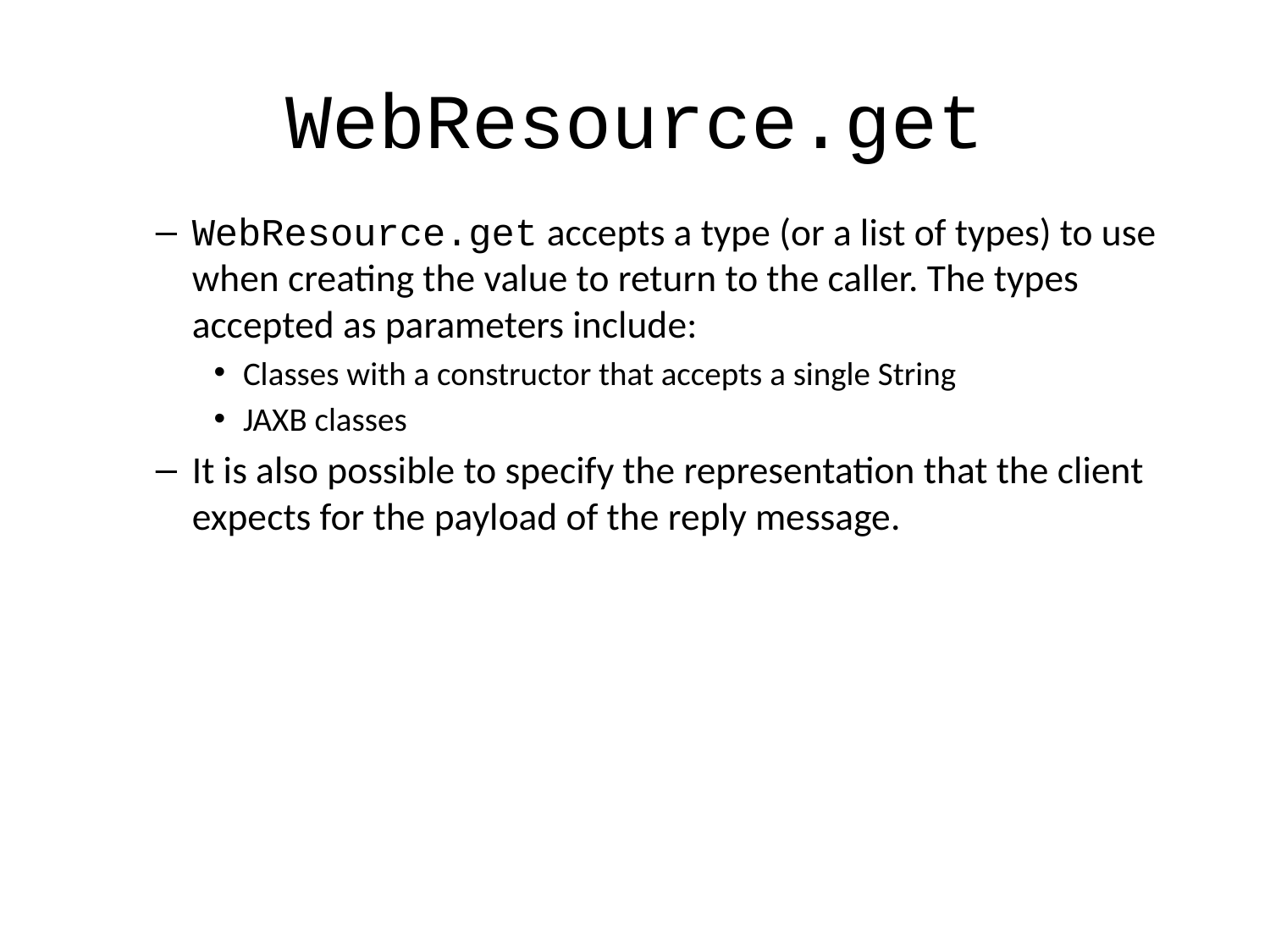

# WebResource.get
WebResource.get accepts a type (or a list of types) to use when creating the value to return to the caller. The types accepted as parameters include:
Classes with a constructor that accepts a single String
JAXB classes
It is also possible to specify the representation that the client expects for the payload of the reply message.